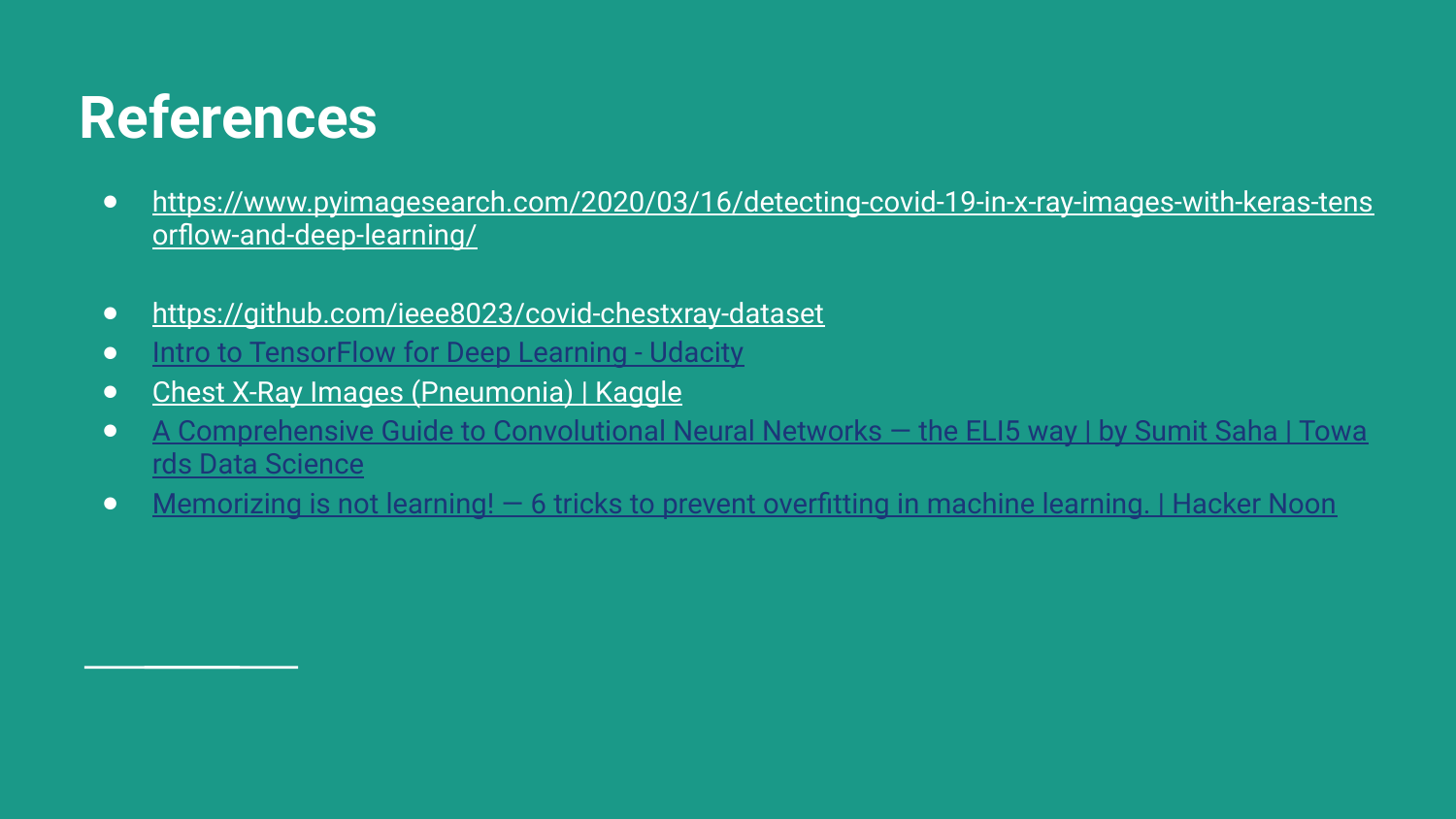

# References
https://www.pyimagesearch.com/2020/03/16/detecting-covid-19-in-x-ray-images-with-keras-tensorflow-and-deep-learning/
https://github.com/ieee8023/covid-chestxray-dataset
Intro to TensorFlow for Deep Learning - Udacity
Chest X-Ray Images (Pneumonia) | Kaggle
A Comprehensive Guide to Convolutional Neural Networks — the ELI5 way | by Sumit Saha | Towards Data Science
Memorizing is not learning! — 6 tricks to prevent overfitting in machine learning. | Hacker Noon